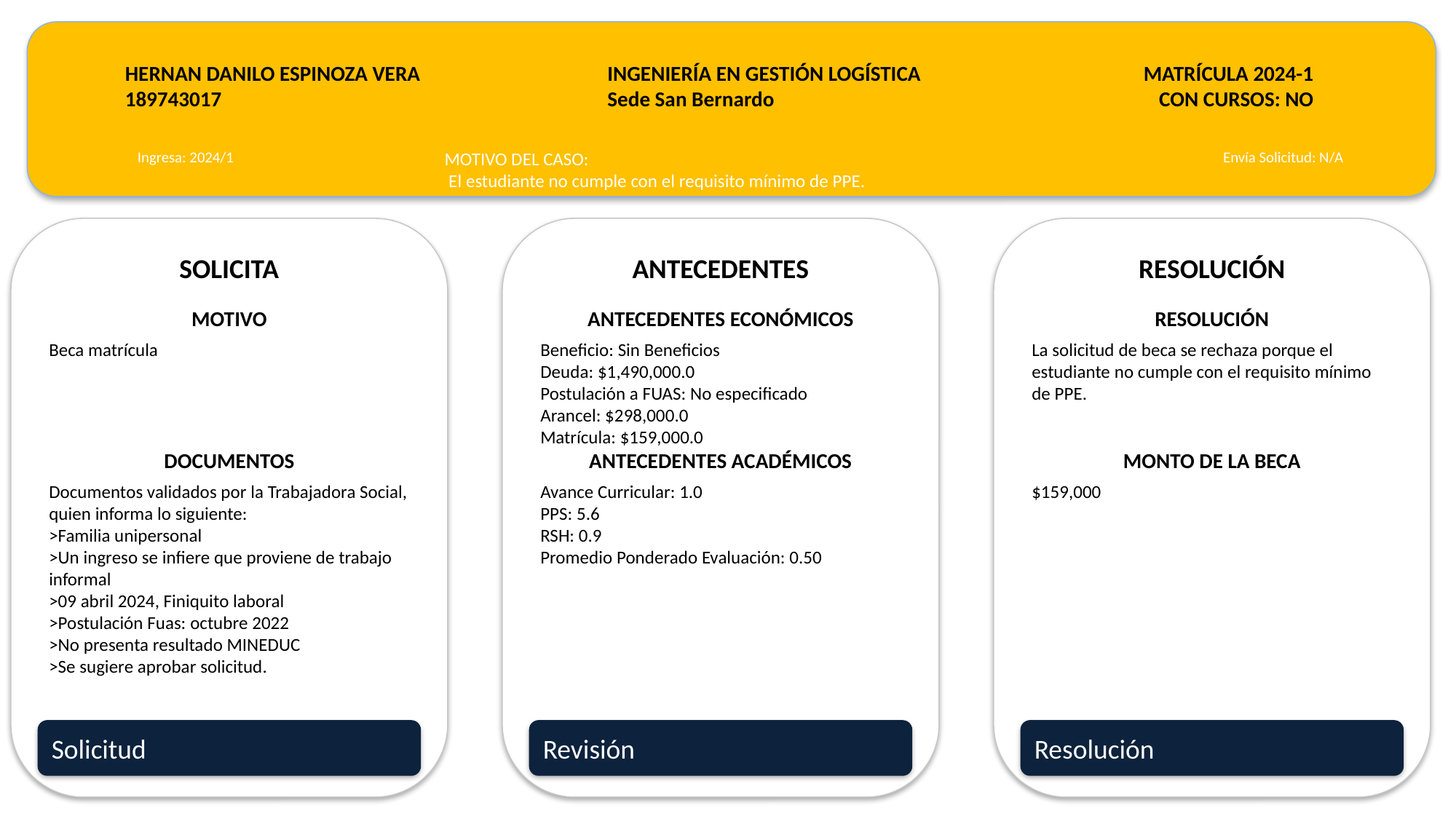

HERNAN DANILO ESPINOZA VERA
189743017

INGENIERÍA EN GESTIÓN LOGÍSTICA
Sede San Bernardo

MATRÍCULA 2024-1
CON CURSOS: NO

Ingresa: 2024/1

MOTIVO DEL CASO:
 El estudiante no cumple con el requisito mínimo de PPE.

Envía Solicitud: N/A

SOLICITA
ANTECEDENTES
RESOLUCIÓN
MOTIVO
ANTECEDENTES ECONÓMICOS
RESOLUCIÓN
Beca matrícula
Beneficio: Sin Beneficios
Deuda: $1,490,000.0
Postulación a FUAS: No especificado
Arancel: $298,000.0
Matrícula: $159,000.0
La solicitud de beca se rechaza porque el estudiante no cumple con el requisito mínimo de PPE.
DOCUMENTOS
ANTECEDENTES ACADÉMICOS
MONTO DE LA BECA
Documentos validados por la Trabajadora Social, quien informa lo siguiente:
>Familia unipersonal
>Un ingreso se infiere que proviene de trabajo informal
>09 abril 2024, Finiquito laboral
>Postulación Fuas: octubre 2022
>No presenta resultado MINEDUC
>Se sugiere aprobar solicitud.
Avance Curricular: 1.0
PPS: 5.6
RSH: 0.9
Promedio Ponderado Evaluación: 0.50
$159,000
Solicitud
Revisión
Resolución